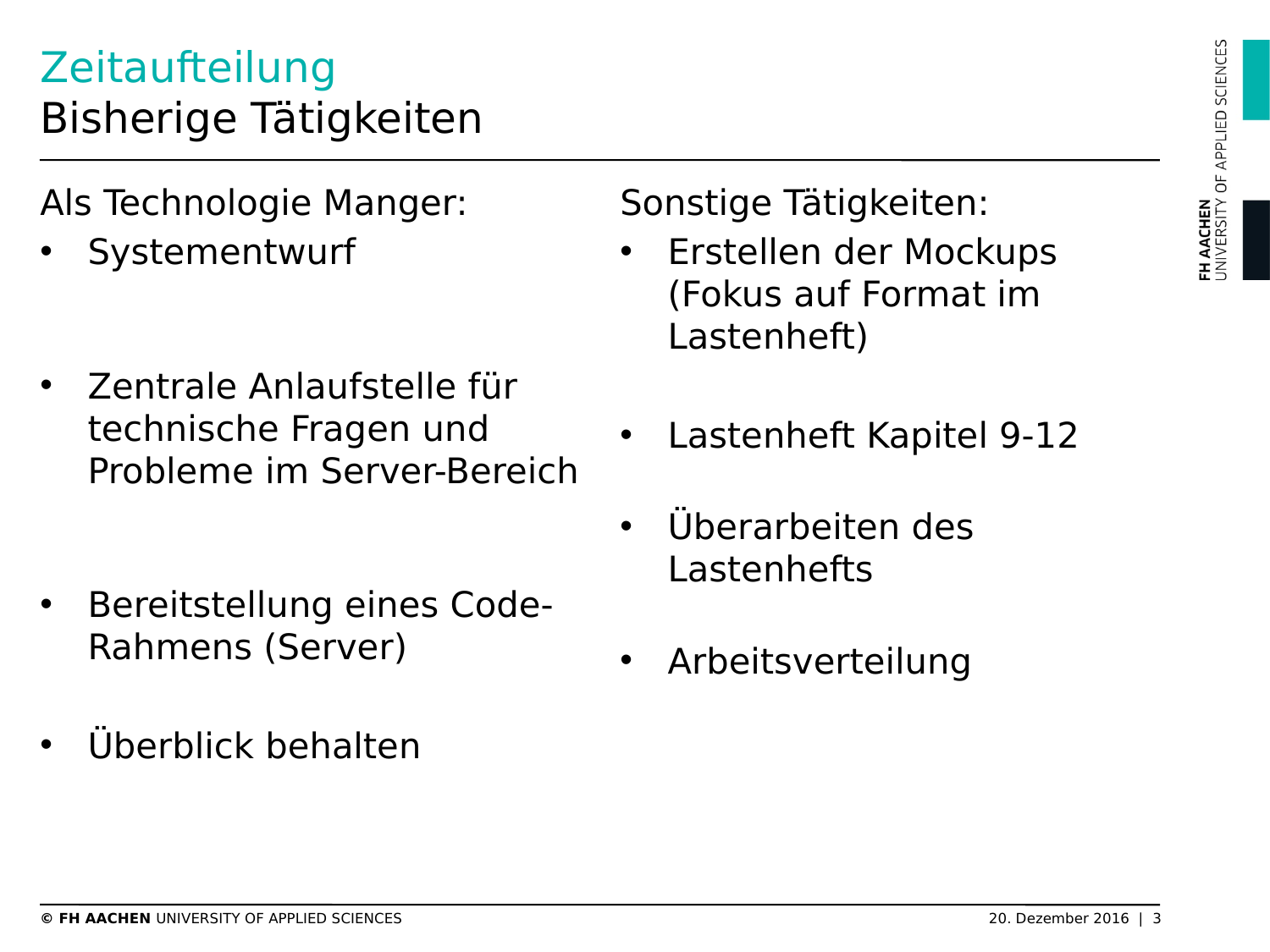

# Zeitaufteilung Bisherige Tätigkeiten
Als Technologie Manger:
Systementwurf
Zentrale Anlaufstelle für technische Fragen und Probleme im Server-Bereich
Bereitstellung eines Code-Rahmens (Server)

Überblick behalten
Sonstige Tätigkeiten:
Erstellen der Mockups (Fokus auf Format im Lastenheft)

Lastenheft Kapitel 9-12
Überarbeiten des Lastenhefts
Arbeitsverteilung